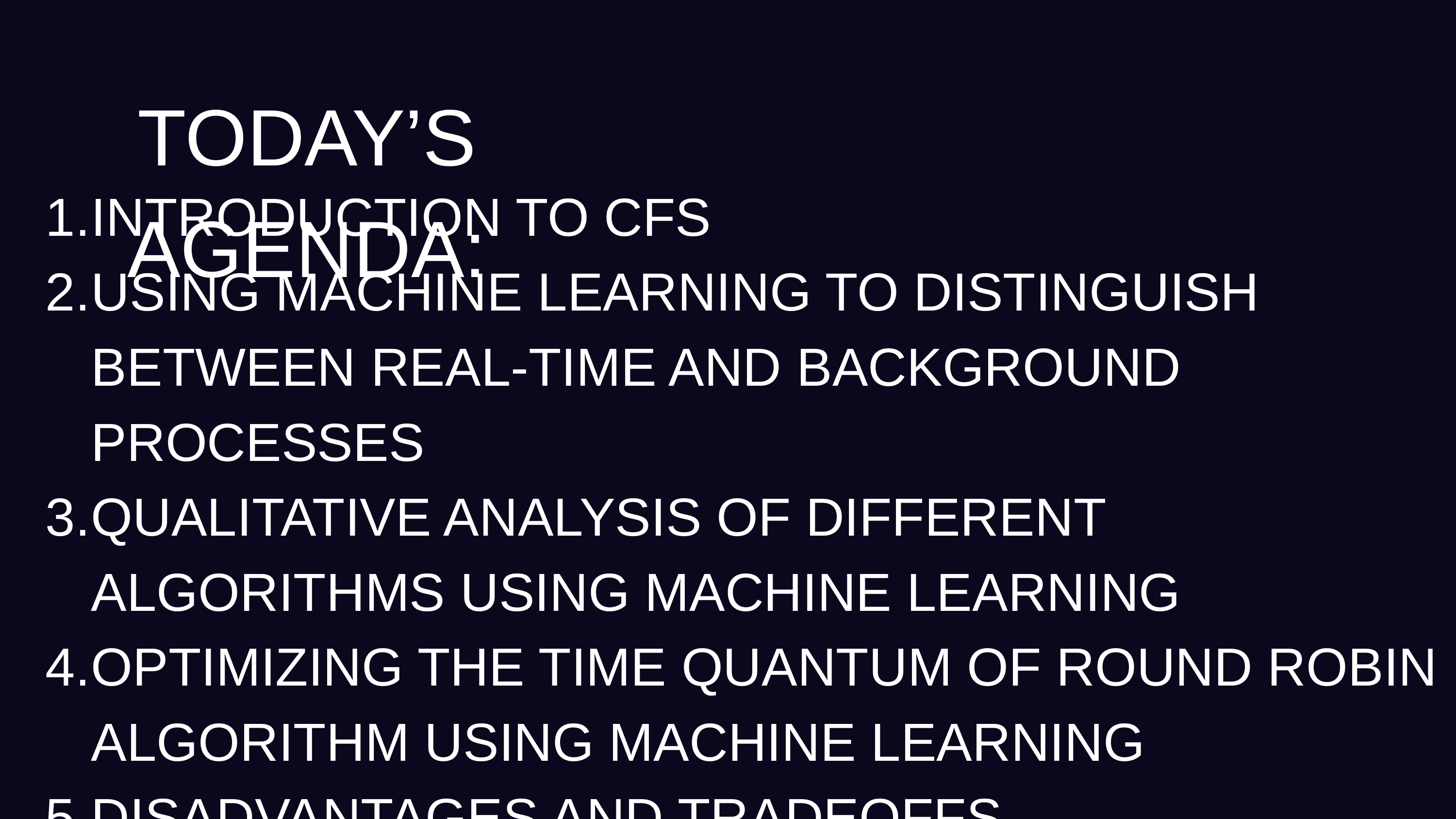

TODAY’S AGENDA:
INTRODUCTION TO CFS
USING MACHINE LEARNING TO DISTINGUISH BETWEEN REAL-TIME AND BACKGROUND PROCESSES
QUALITATIVE ANALYSIS OF DIFFERENT ALGORITHMS USING MACHINE LEARNING
OPTIMIZING THE TIME QUANTUM OF ROUND ROBIN ALGORITHM USING MACHINE LEARNING
DISADVANTAGES AND TRADEOFFS